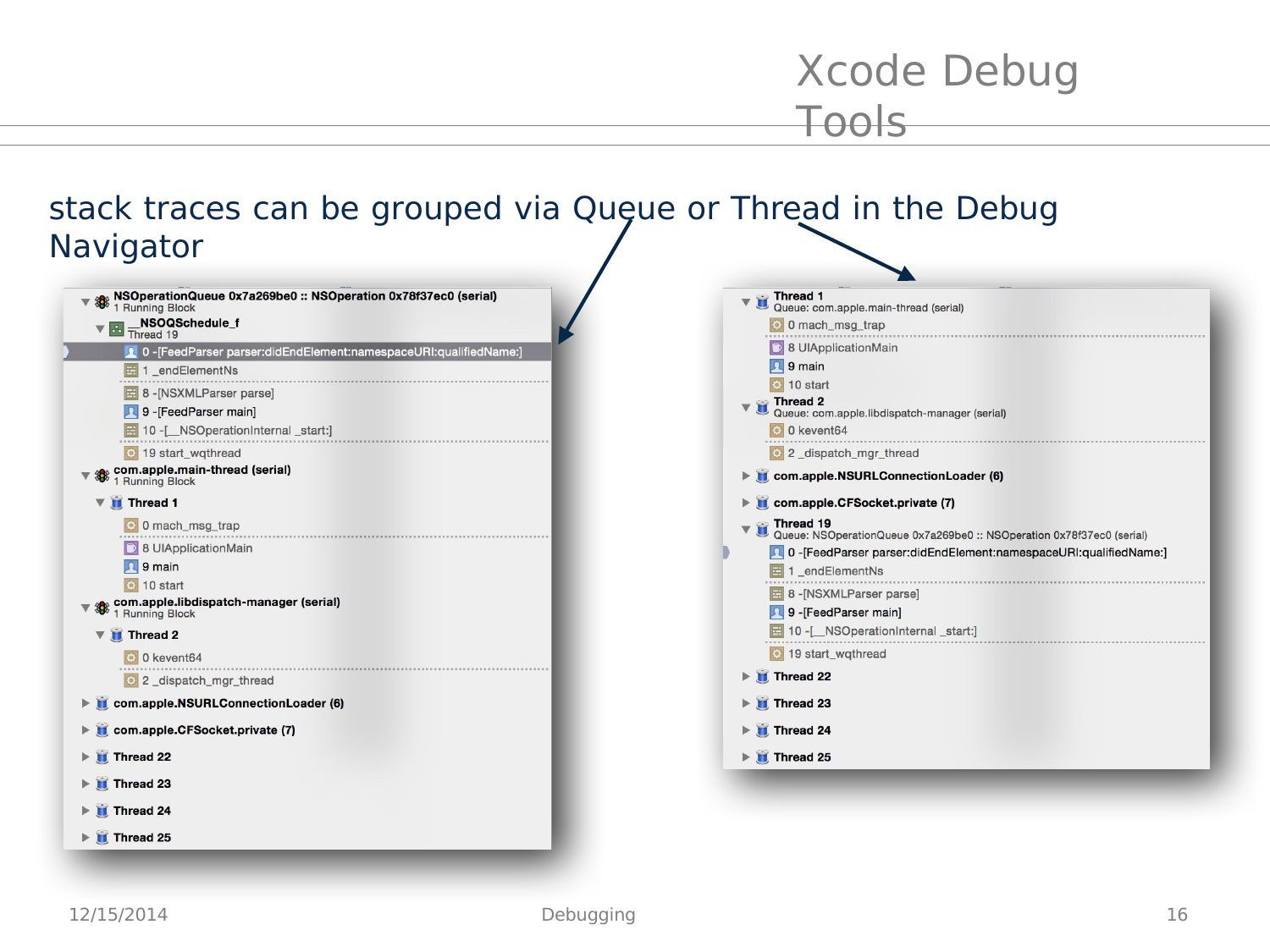

Xcode Debug Tools
stack traces can be grouped via Queue or Thread in the Debug Navigator

12/15/2014
Debugging
16